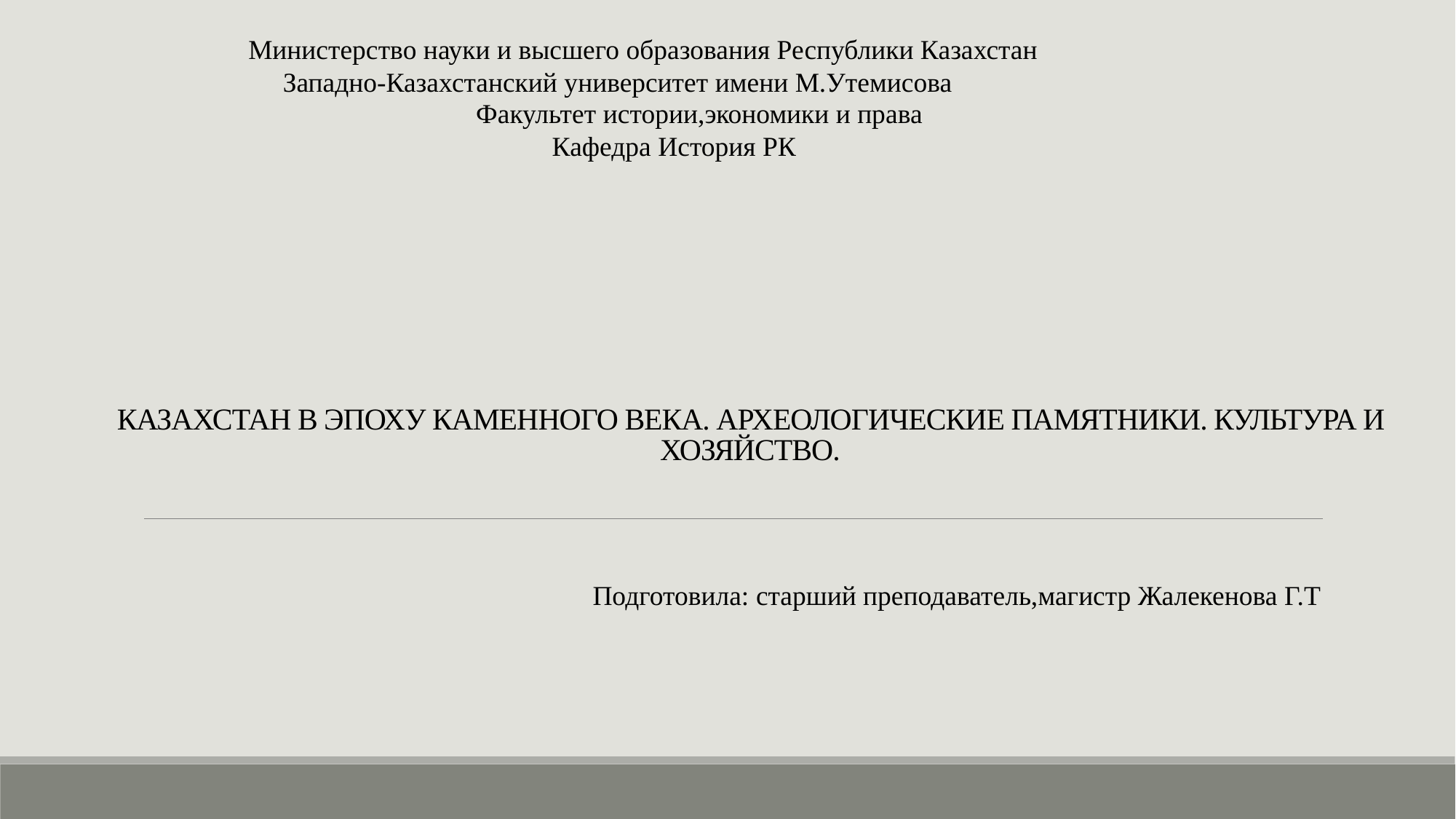

Министерство науки и высшего образования Республики Казахстан
         Западно-Казахстанский университет имени М.Утемисова
Факультет истории,экономики и права​
           Кафедра История РК
# Казахстан в эпоху каменного века. Археологические памятники. Культура и хозяйство.

Подготовила: старший преподаватель,магистр Жалекенова Г.Т